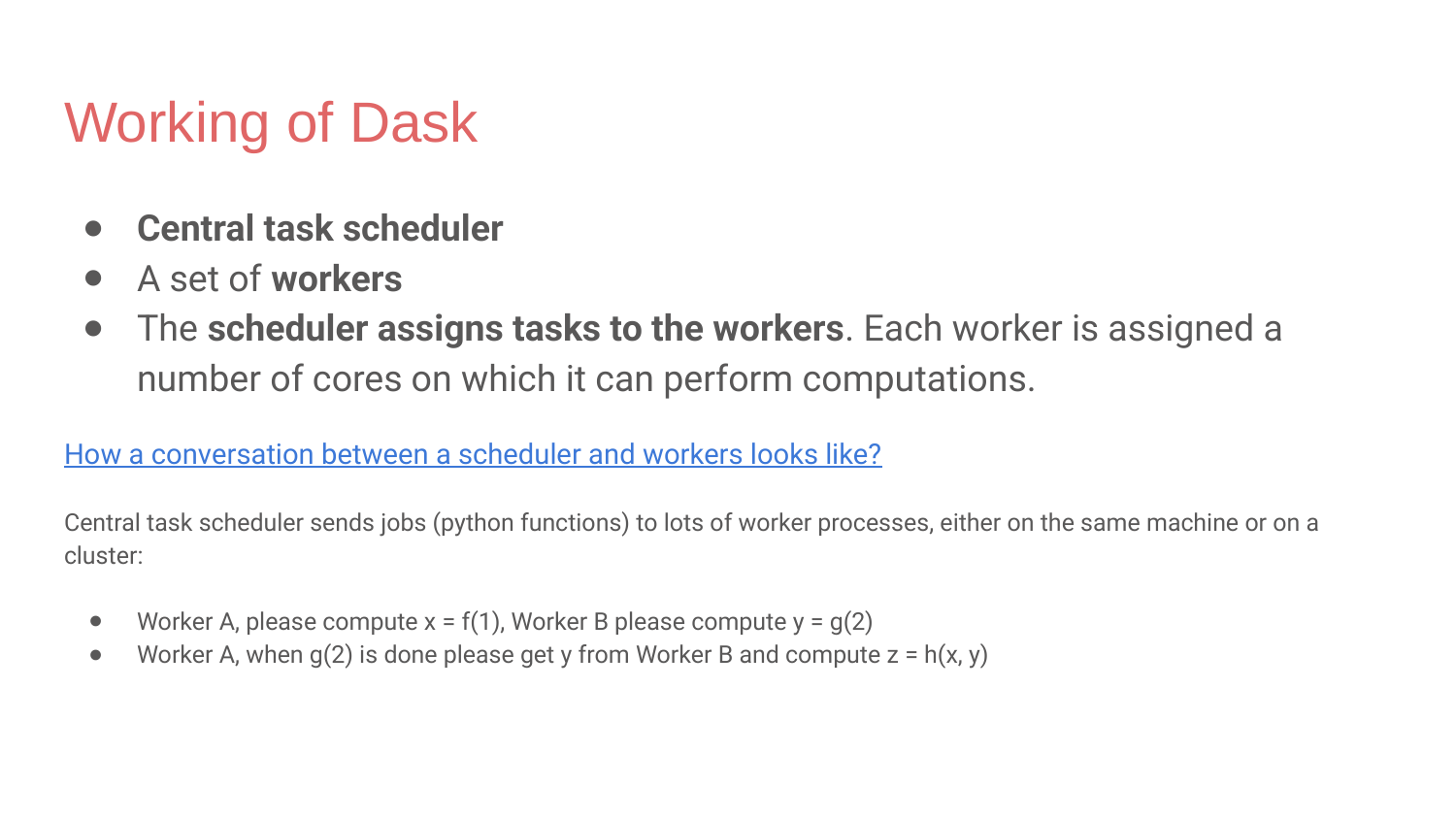

# Working of Dask
Central task scheduler
A set of workers
The scheduler assigns tasks to the workers. Each worker is assigned a number of cores on which it can perform computations.
How a conversation between a scheduler and workers looks like?
Central task scheduler sends jobs (python functions) to lots of worker processes, either on the same machine or on a cluster:
Worker A, please compute x = f(1), Worker B please compute y = g(2)
Worker A, when g(2) is done please get y from Worker B and compute z = h(x, y)